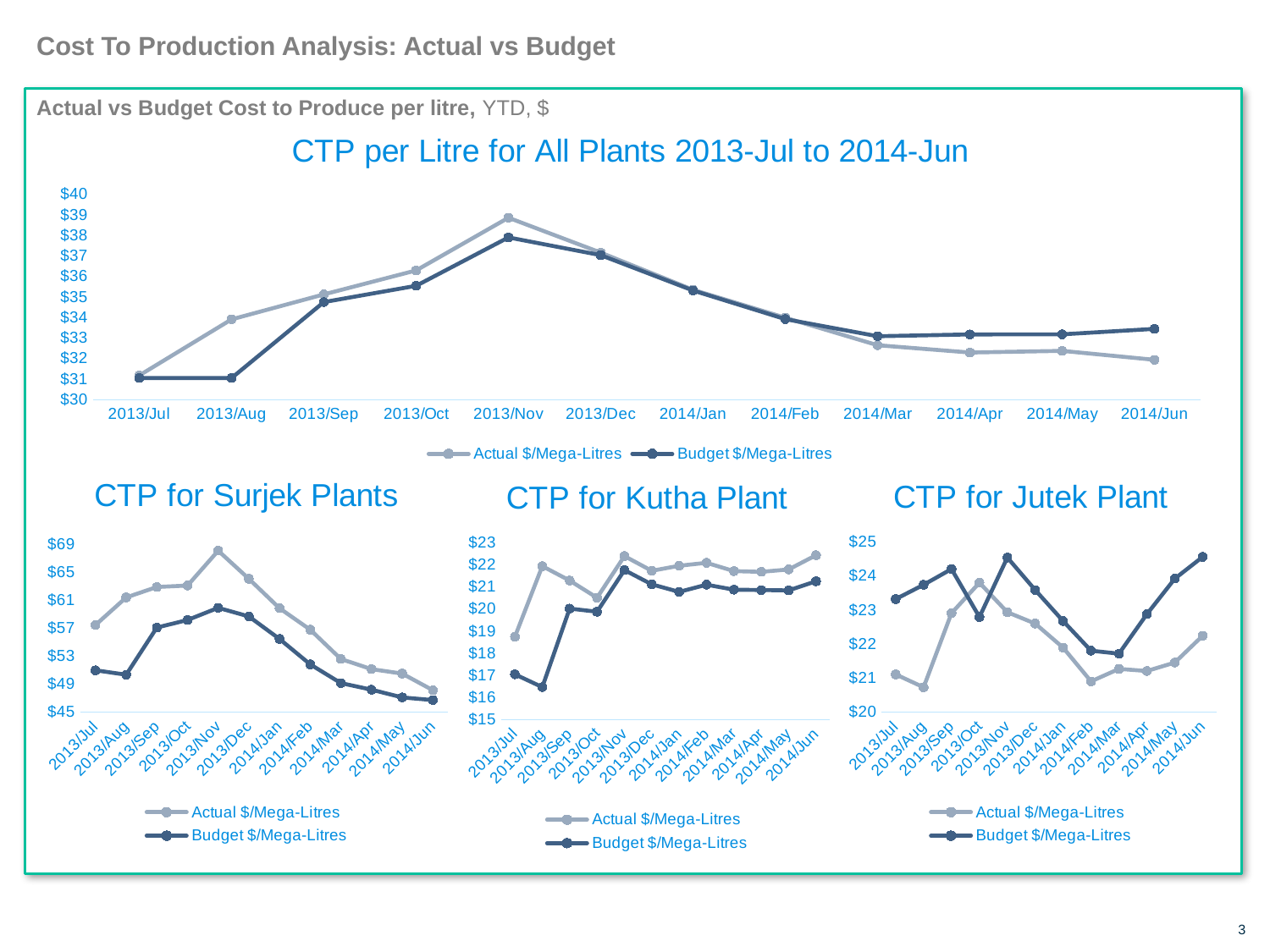

# Cost To Production Analysis: Actual vs Budget

Actual vs Budget Cost to Produce per litre, YTD, $

### Chart: CTP per Litre for All Plants 2013-Jul to 2014-Jun

| Category | Actual | Budget |
|---|---|---|
| 2013/Jul | 31.181406179018662 | 31.05754227628291 |
| 2013/Aug | 33.90875280519733 | 31.053625904713307 |
| 2013/Sep | 35.12447499126828 | 34.74954907641796 |
| 2013/Oct | 36.292823994435196 | 35.54528797292123 |
| 2013/Nov | 38.85640384171686 | 37.89734379131107 |
| 2013/Dec | 37.157850964777246 | 37.03611317095143 |
| 2014/Jan | 35.34851871300835 | 35.31269159972353 |
| 2014/Feb | 33.987368847733244 | 33.92075378297689 |
| 2014/Mar | 32.651662585278245 | 33.08909193691301 |
| 2014/Apr | 32.296131703947985 | 33.175907817620995 |
| 2014/May | 32.37761829759732 | 33.18113411635803 |
| 2014/Jun | 31.94173437317724 | 33.44542946317044 |

### Chart: CTP for Surjek Plants

| Category | Actual | Budget |
|---|---|---|
| 2013/Jul | 57.45487966848652 | 50.97484226926976 |
| 2013/Aug | 61.392023003463365 | 50.352293319054425 |
| 2013/Sep | 62.882151555739604 | 57.08436202213604 |
| 2013/Oct | 63.08954421702378 | 58.17280056023801 |
| 2013/Nov | 68.06526572284658 | 59.90573494437116 |
| 2013/Dec | 64.05290179358505 | 58.67487856179755 |
| 2014/Jan | 59.851811831963715 | 55.458562811382656 |
| 2014/Feb | 56.78579743915414 | 51.82626114715651 |
| 2014/Mar | 52.5874343918148 | 49.15245364349177 |
| 2014/Apr | 51.14099895835739 | 48.20962801470779 |
| 2014/May | 50.50812863933569 | 47.103924844248105 |
| 2014/Jun | 48.12989502414775 | 46.721094688145094 |

### Chart: CTP for Jutek Plant

| Category | Actual | Budget |
|---|---|---|
| 2013/Jul | 21.108831850686485 | 23.317805303319844 |
| 2013/Aug | 20.7300066816097 | 23.737093045964045 |
| 2013/Sep | 22.90486745993811 | 24.198023444754615 |
| 2013/Oct | 23.797484985969426 | 22.79129462472935 |
| 2013/Nov | 22.932462422344717 | 24.534325890396293 |
| 2013/Dec | 22.59951253683368 | 23.584802589056018 |
| 2014/Jan | 21.89197245524574 | 22.67241817187798 |
| 2014/Feb | 20.90252023469329 | 21.80395696809768 |
| 2014/Mar | 21.268804321764097 | 21.71649004462385 |
| 2014/Apr | 21.20778171926089 | 22.876100999680062 |
| 2014/May | 21.455137549105864 | 23.916952059045812 |
| 2014/Jun | 22.243839787271916 | 24.554780261657825 |

### Chart: CTP for Kutha Plant

| Category | Actual | Budget |
|---|---|---|
| 2013/Jul | 18.742832723231448 | 17.04699940862529 |
| 2013/Aug | 21.93266058189171 | 16.46694587714001 |
| 2013/Sep | 21.282009505963206 | 20.015383122840465 |
| 2013/Oct | 20.504969032897606 | 19.873962365159002 |
| 2013/Nov | 22.386145702756234 | 21.75441343969421 |
| 2013/Dec | 21.722428671760404 | 21.110142247150776 |
| 2014/Jan | 21.9499776322517 | 20.768764686635688 |
| 2014/Feb | 22.0822209539411 | 21.095282503707246 |
| 2014/Mar | 21.70755935864767 | 20.868766225250994 |
| 2014/Apr | 21.675000030497195 | 20.852818437942574 |
| 2014/May | 21.78364694006374 | 20.83826240846932 |
| 2014/Jun | 22.425636564688535 | 21.248734530168477 |